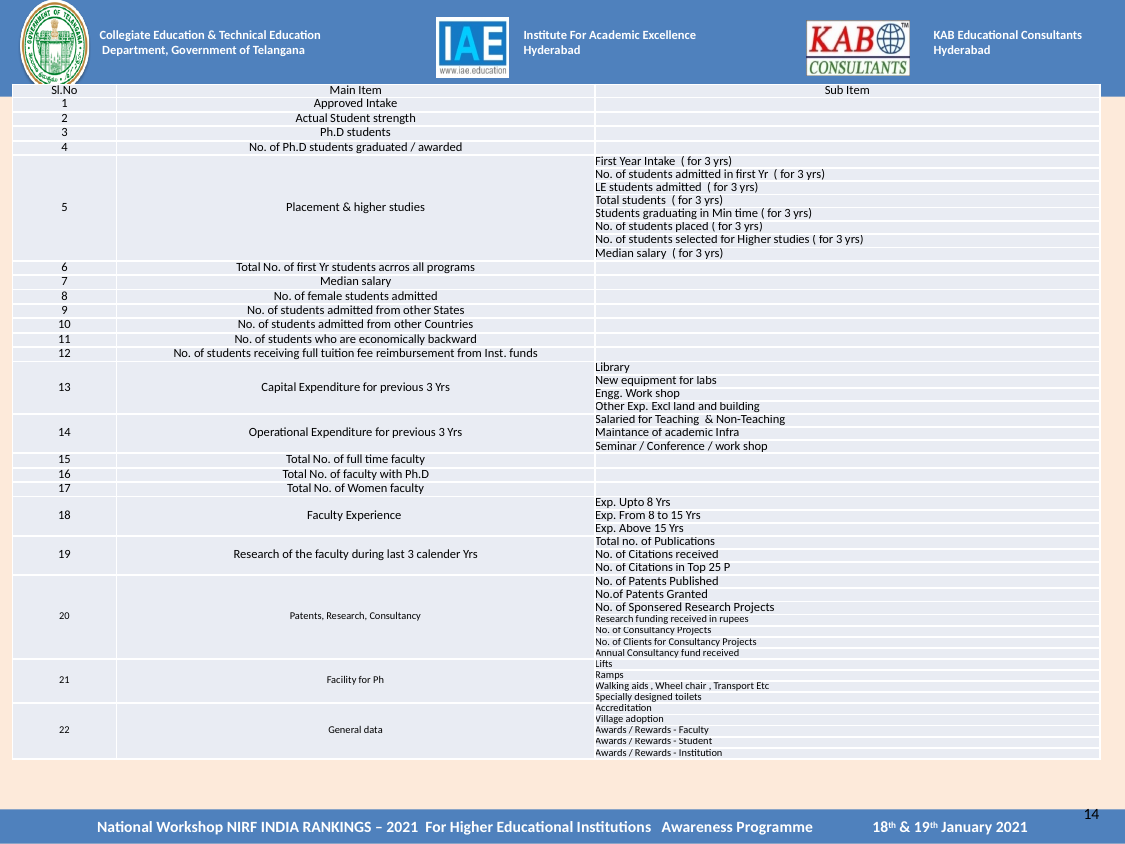

| Sl.No | Main Item | Sub Item |
| --- | --- | --- |
| 1 | Approved Intake |  |
| 2 | Actual Student strength |  |
| 3 | Ph.D students |  |
| 4 | No. of Ph.D students graduated / awarded |  |
| 5 | Placement & higher studies | First Year Intake ( for 3 yrs) |
|  |  | No. of students admitted in first Yr ( for 3 yrs) |
|  |  | LE students admitted ( for 3 yrs) |
|  |  | Total students ( for 3 yrs) |
|  |  | Students graduating in Min time ( for 3 yrs) |
|  |  | No. of students placed ( for 3 yrs) |
|  |  | No. of students selected for Higher studies ( for 3 yrs) |
|  |  | Median salary ( for 3 yrs) |
| 6 | Total No. of first Yr students acrros all programs |  |
| 7 | Median salary |  |
| 8 | No. of female students admitted |  |
| 9 | No. of students admitted from other States |  |
| 10 | No. of students admitted from other Countries |  |
| 11 | No. of students who are economically backward |  |
| 12 | No. of students receiving full tuition fee reimbursement from Inst. funds |  |
| 13 | Capital Expenditure for previous 3 Yrs | Library |
|  |  | New equipment for labs |
|  |  | Engg. Work shop |
|  |  | Other Exp. Excl land and building |
| 14 | Operational Expenditure for previous 3 Yrs | Salaried for Teaching & Non-Teaching |
|  |  | Maintance of academic Infra |
|  |  | Seminar / Conference / work shop |
| 15 | Total No. of full time faculty |  |
| 16 | Total No. of faculty with Ph.D |  |
| 17 | Total No. of Women faculty |  |
| 18 | Faculty Experience | Exp. Upto 8 Yrs |
|  |  | Exp. From 8 to 15 Yrs |
|  |  | Exp. Above 15 Yrs |
| 19 | Research of the faculty during last 3 calender Yrs | Total no. of Publications |
|  |  | No. of Citations received |
|  |  | No. of Citations in Top 25 P |
| 20 | Patents, Research, Consultancy | No. of Patents Published |
|  |  | No.of Patents Granted |
|  |  | No. of Sponsered Research Projects |
|  |  | Research funding received in rupees |
|  |  | No. of Consultancy Projects |
|  |  | No. of Clients for Consultancy Projects |
|  |  | Annual Consultancy fund received |
| 21 | Facility for Ph | Lifts |
|  |  | Ramps |
|  |  | Walking aids , Wheel chair , Transport Etc |
|  |  | Specially designed toilets |
| 22 | General data | Accreditation |
|  |  | Village adoption |
|  |  | Awards / Rewards - Faculty |
|  |  | Awards / Rewards - Student |
|  |  | Awards / Rewards - Institution |